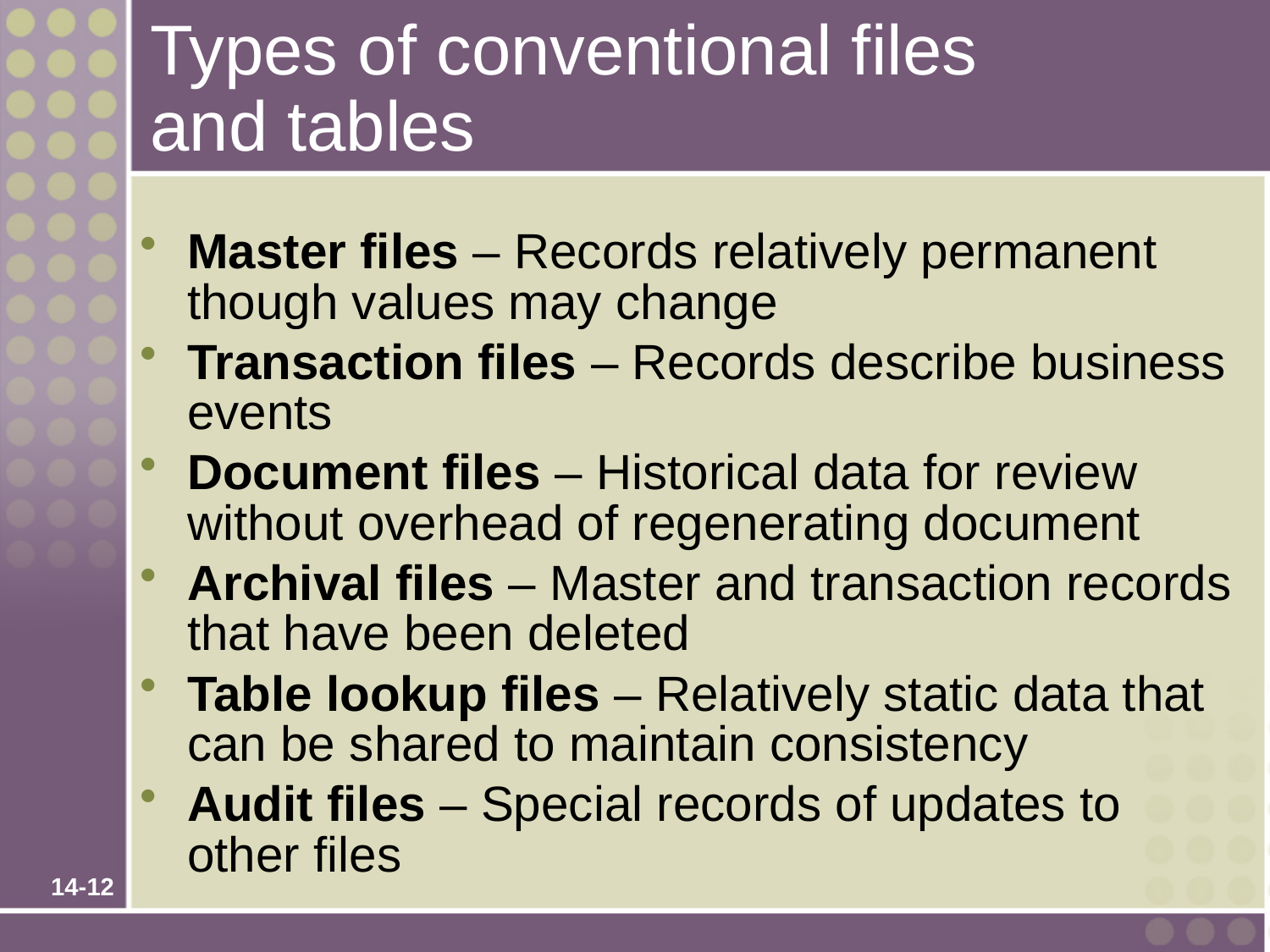

# Types of conventional files and tables
Master files – Records relatively permanent though values may change
Transaction files – Records describe business events
Document files – Historical data for review without overhead of regenerating document
Archival files – Master and transaction records that have been deleted
Table lookup files – Relatively static data that can be shared to maintain consistency
Audit files – Special records of updates to other files
14-12